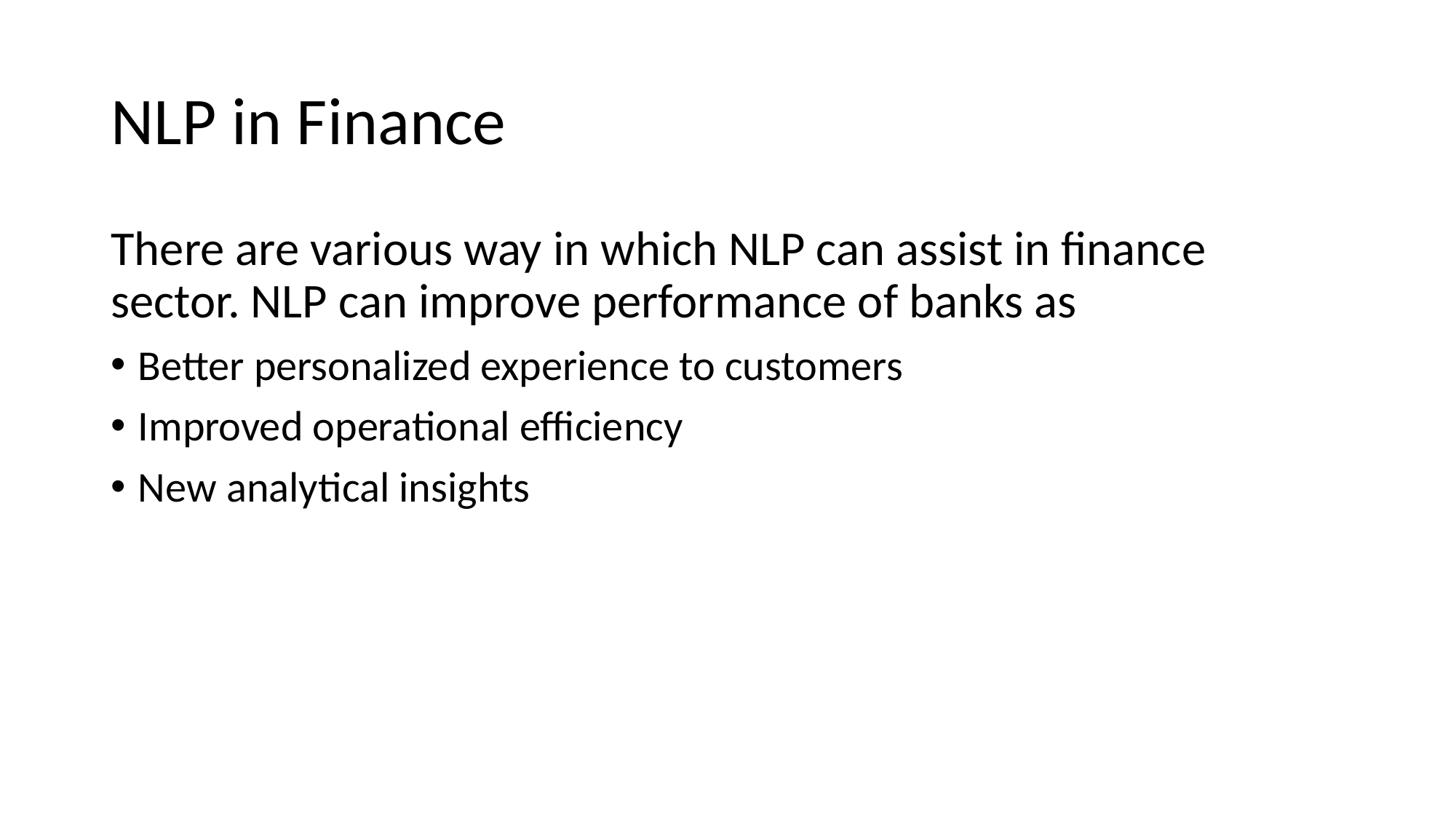

# NLP in Finance
There are various way in which NLP can assist in finance sector. NLP can improve performance of banks as
Better personalized experience to customers
Improved operational efficiency
New analytical insights